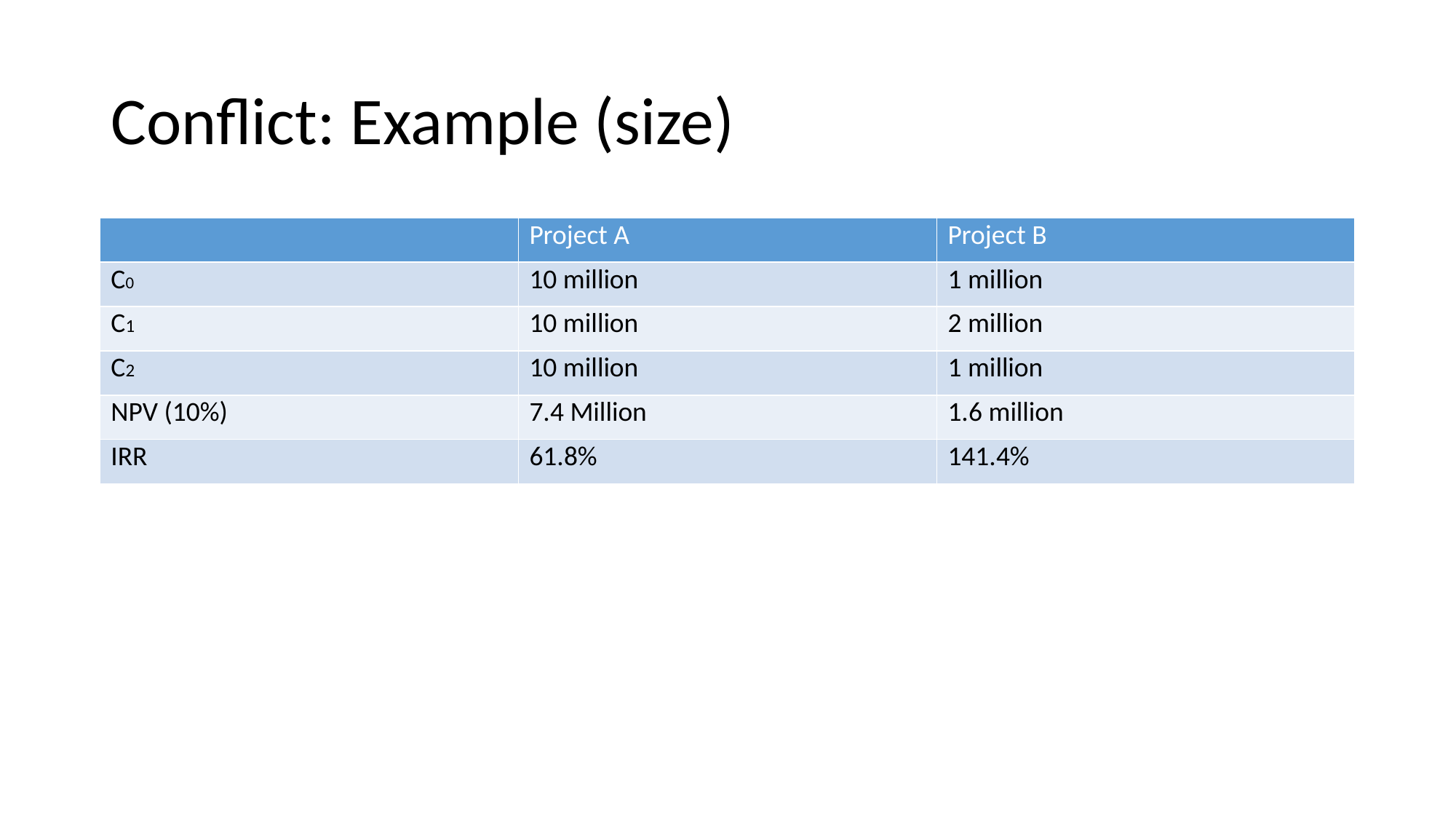

# Conflict: Example (size)
|  | Project A | Project B |
| --- | --- | --- |
| C0 | 10 million | 1 million |
| C1 | 10 million | 2 million |
| C2 | 10 million | 1 million |
| NPV (10%) | 7.4 Million | 1.6 million |
| IRR | 61.8% | 141.4% |